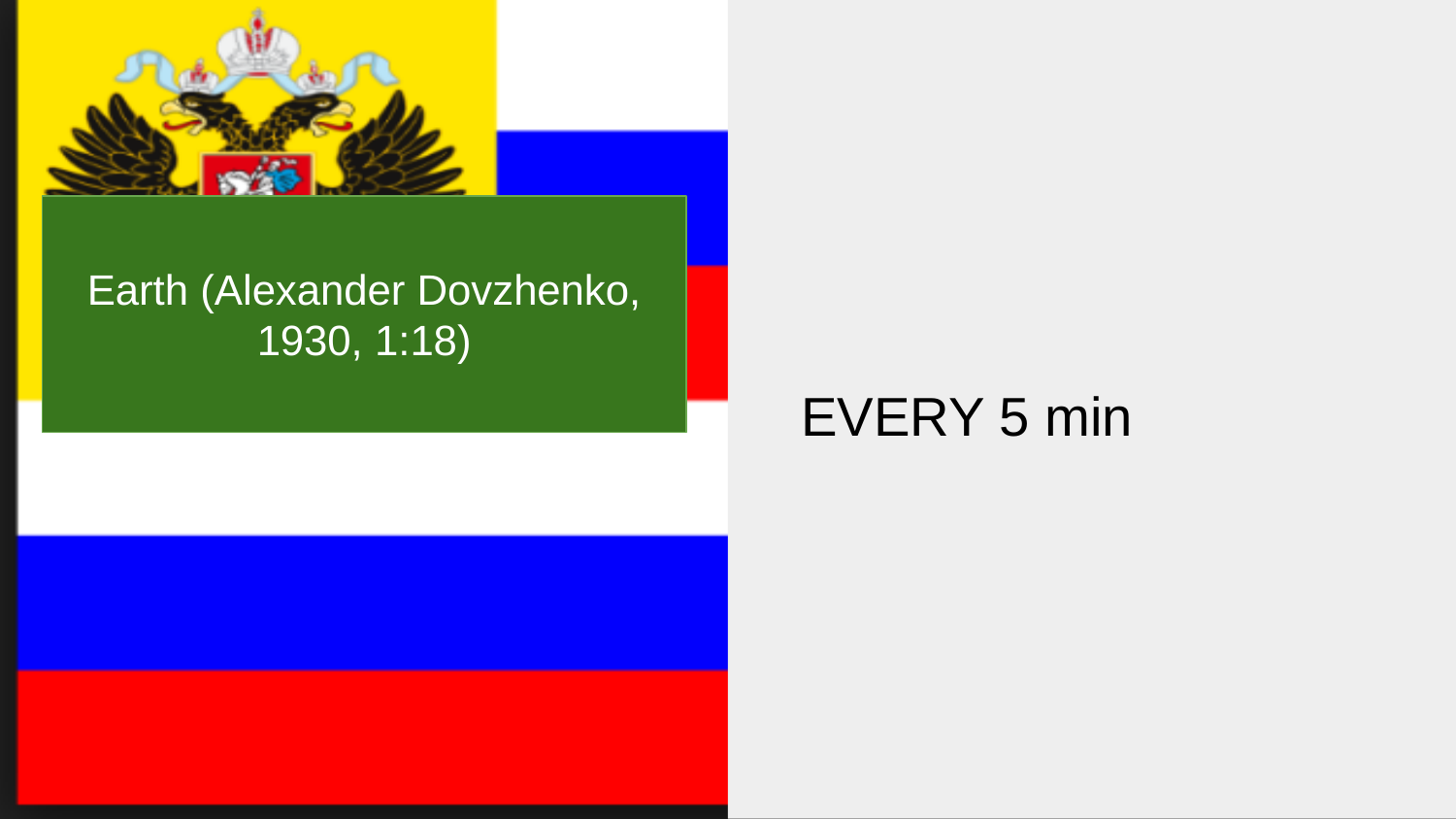

EVERY 5 min
# Earth (Alexander Dovzhenko, 1930, 1:18)